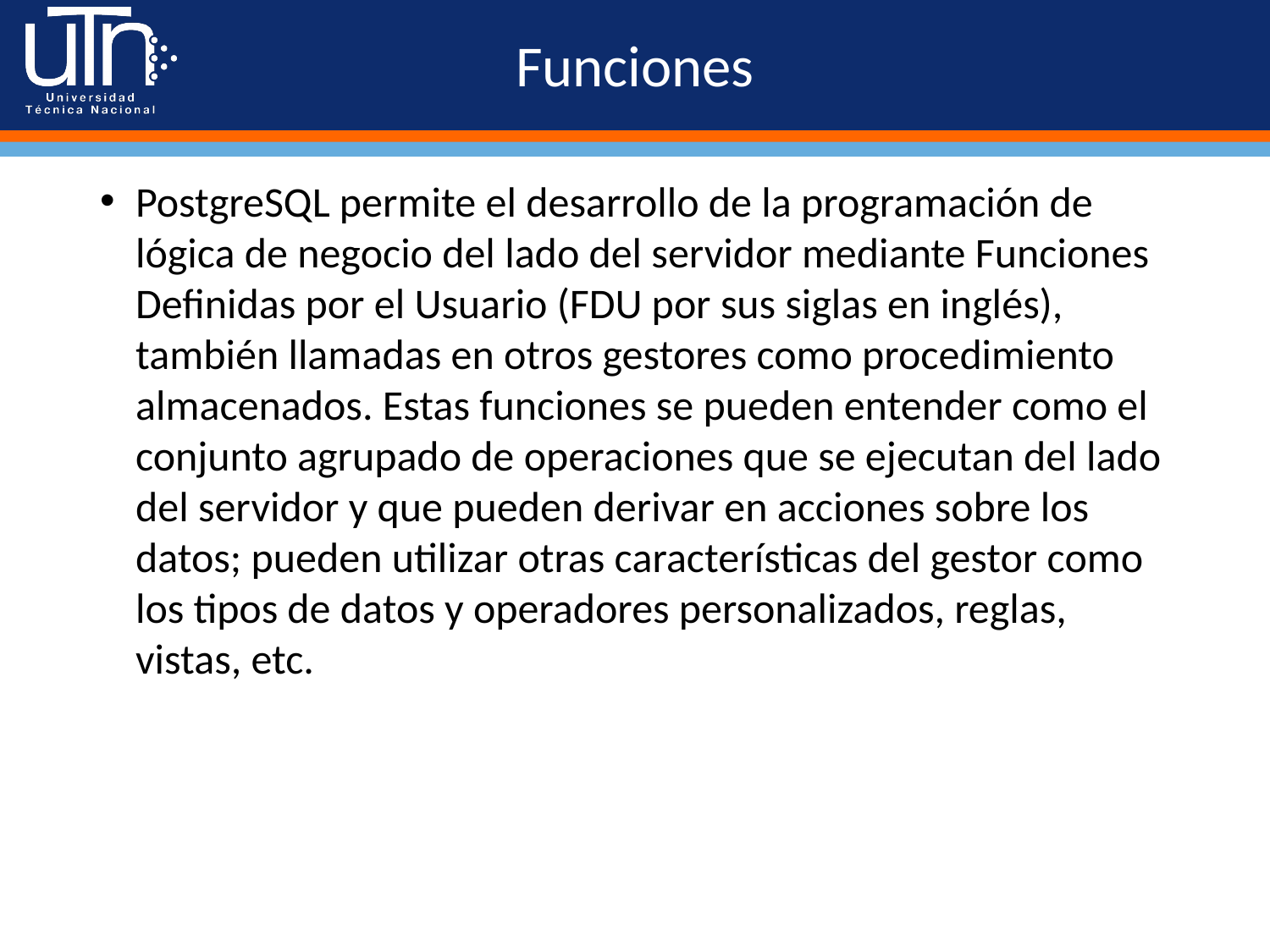

# Funciones
PostgreSQL permite el desarrollo de la programación de lógica de negocio del lado del servidor mediante Funciones Definidas por el Usuario (FDU por sus siglas en inglés), también llamadas en otros gestores como procedimiento almacenados. Estas funciones se pueden entender como el conjunto agrupado de operaciones que se ejecutan del lado del servidor y que pueden derivar en acciones sobre los datos; pueden utilizar otras características del gestor como los tipos de datos y operadores personalizados, reglas, vistas, etc.